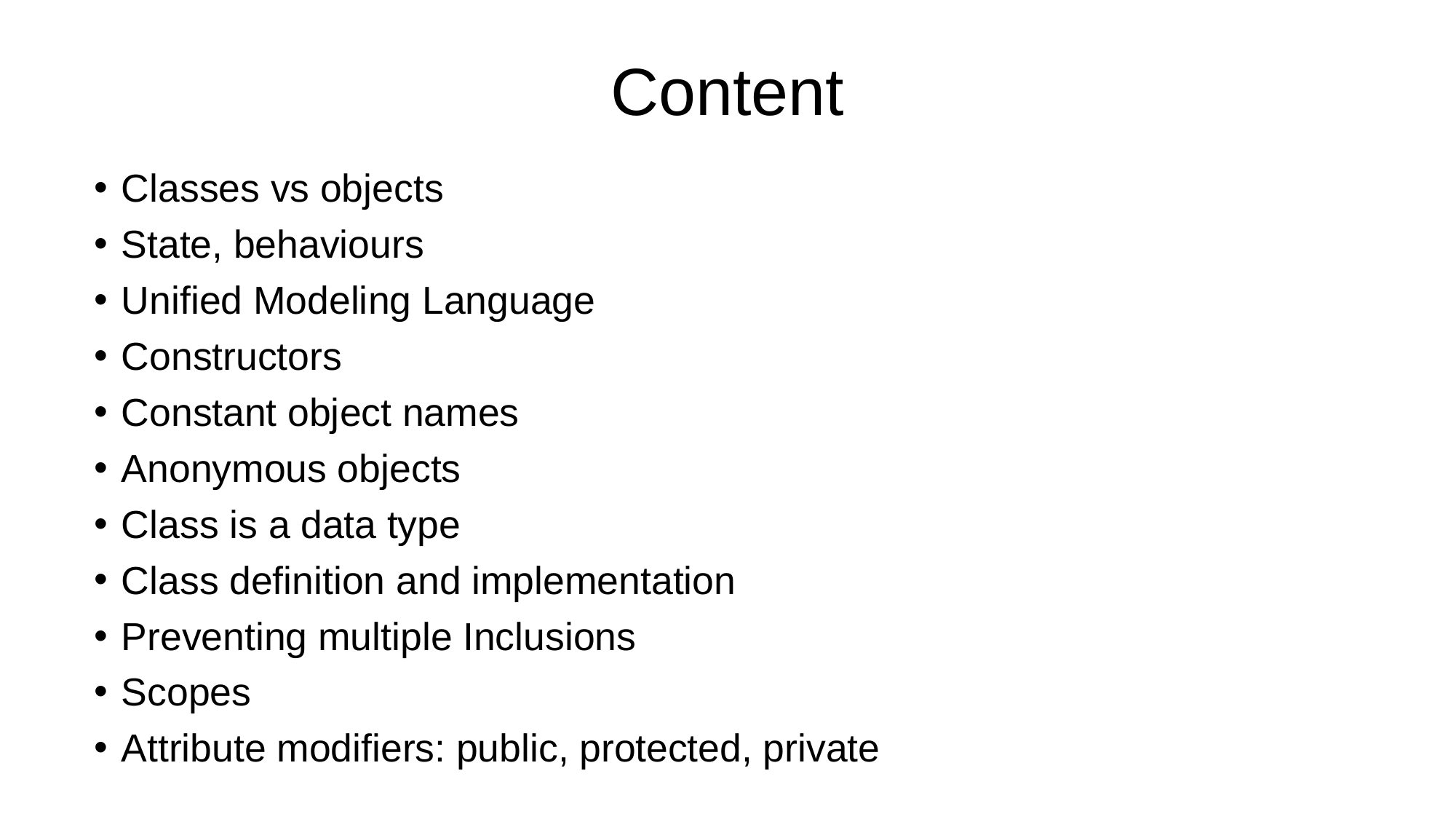

# Content
Classes vs objects
State, behaviours
Unified Modeling Language
Constructors
Constant object names
Anonymous objects
Class is a data type
Class definition and implementation
Preventing multiple Inclusions
Scopes
Attribute modifiers: public, protected, private